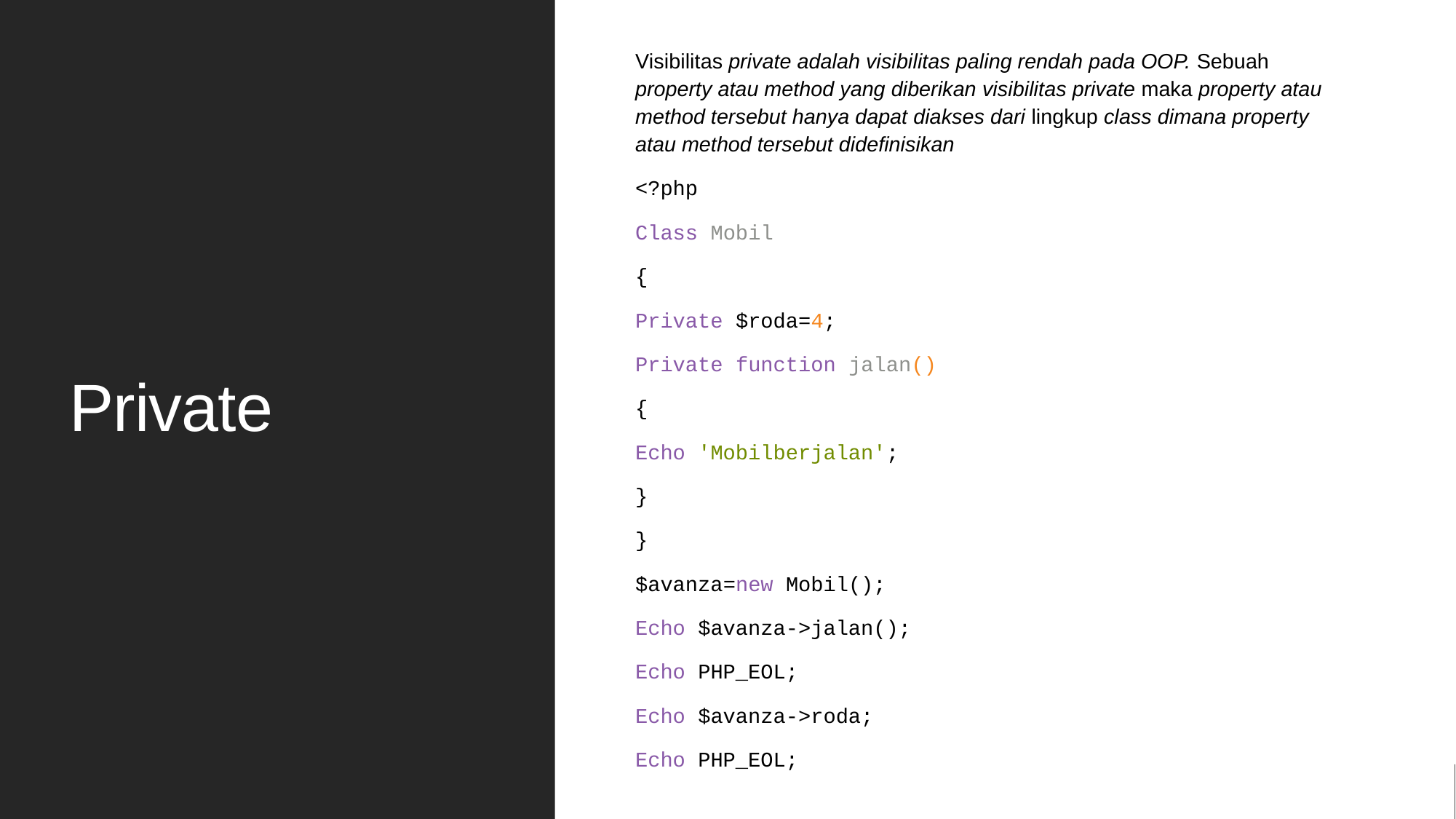

Visibilitas private adalah visibilitas paling rendah pada OOP. Sebuah property atau method yang diberikan visibilitas private maka property atau method tersebut hanya dapat diakses dari lingkup class dimana property atau method tersebut didefinisikan
<?php
Class Mobil
{
Private $roda=4;
Private function jalan()
{
Echo 'Mobilberjalan';
}
}
$avanza=new Mobil();
Echo $avanza->jalan();
Echo PHP_EOL;
Echo $avanza->roda;
Echo PHP_EOL;
# Private